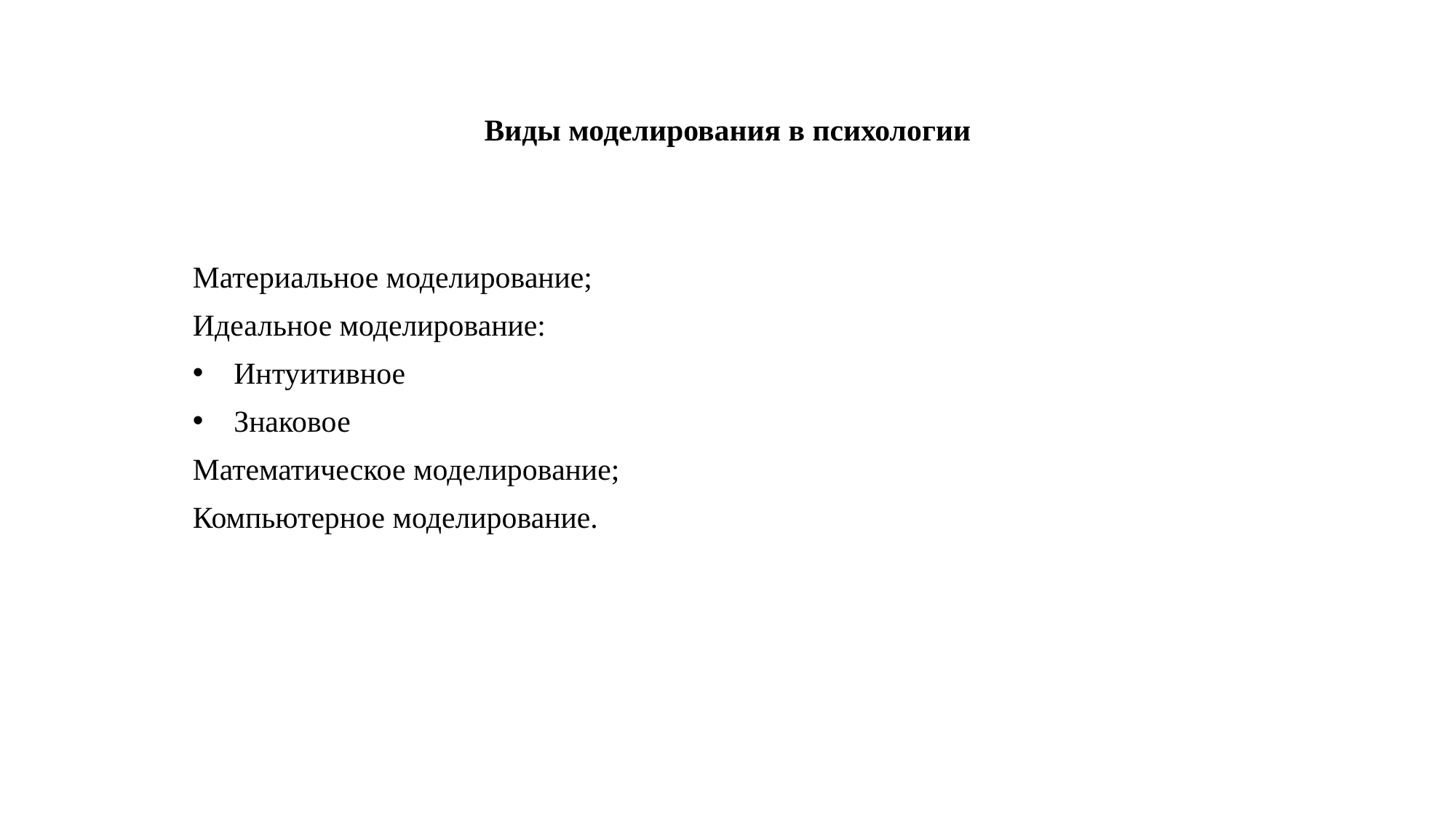

# Виды моделирования в психологии
Материальное моделирование;
Идеальное моделирование:
Интуитивное
Знаковое
Математическое моделирование;
Компьютерное моделирование.